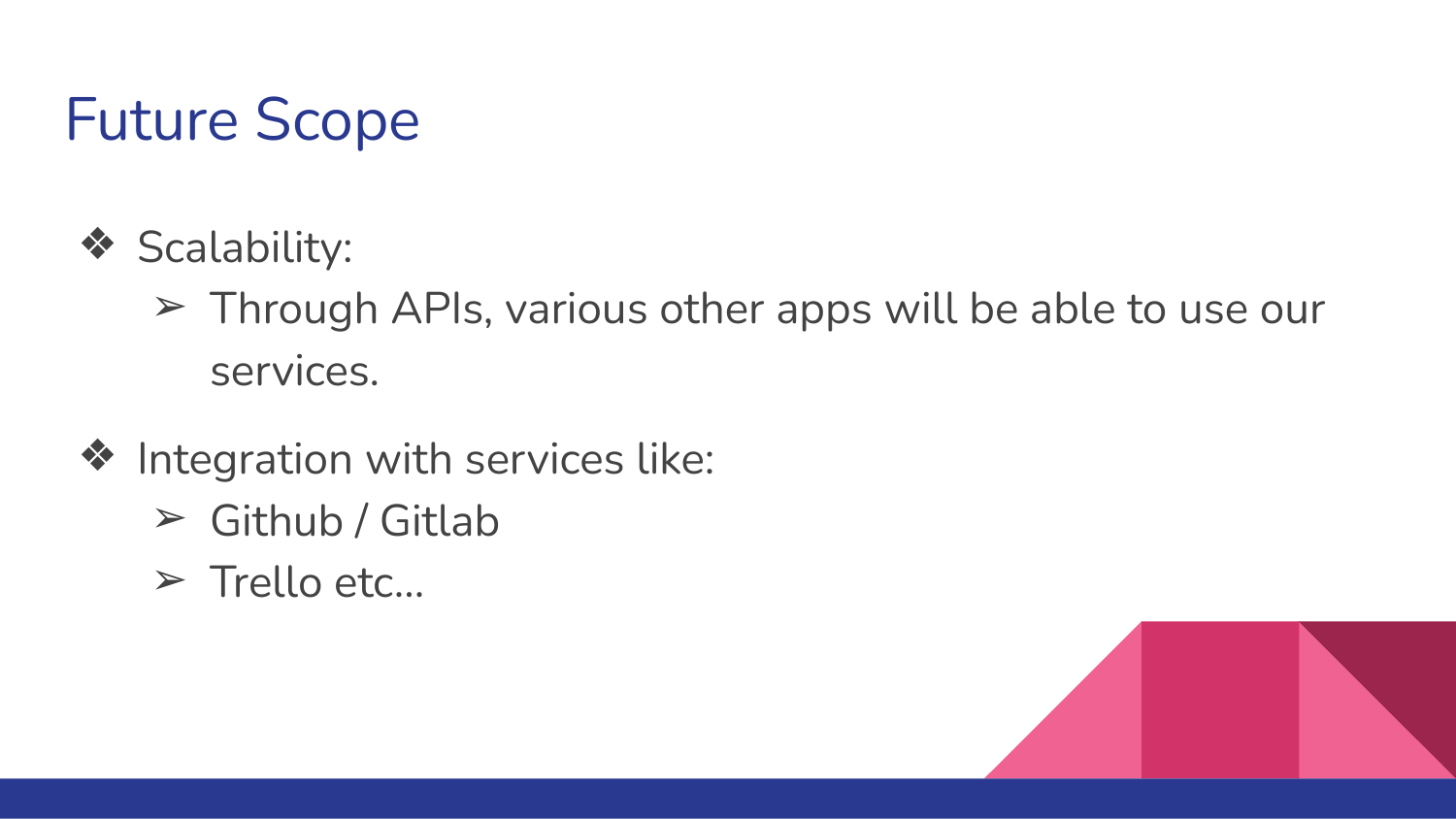

# Future Scope
Scalability:
Through APIs, various other apps will be able to use our services.
Integration with services like:
Github / Gitlab
Trello etc...